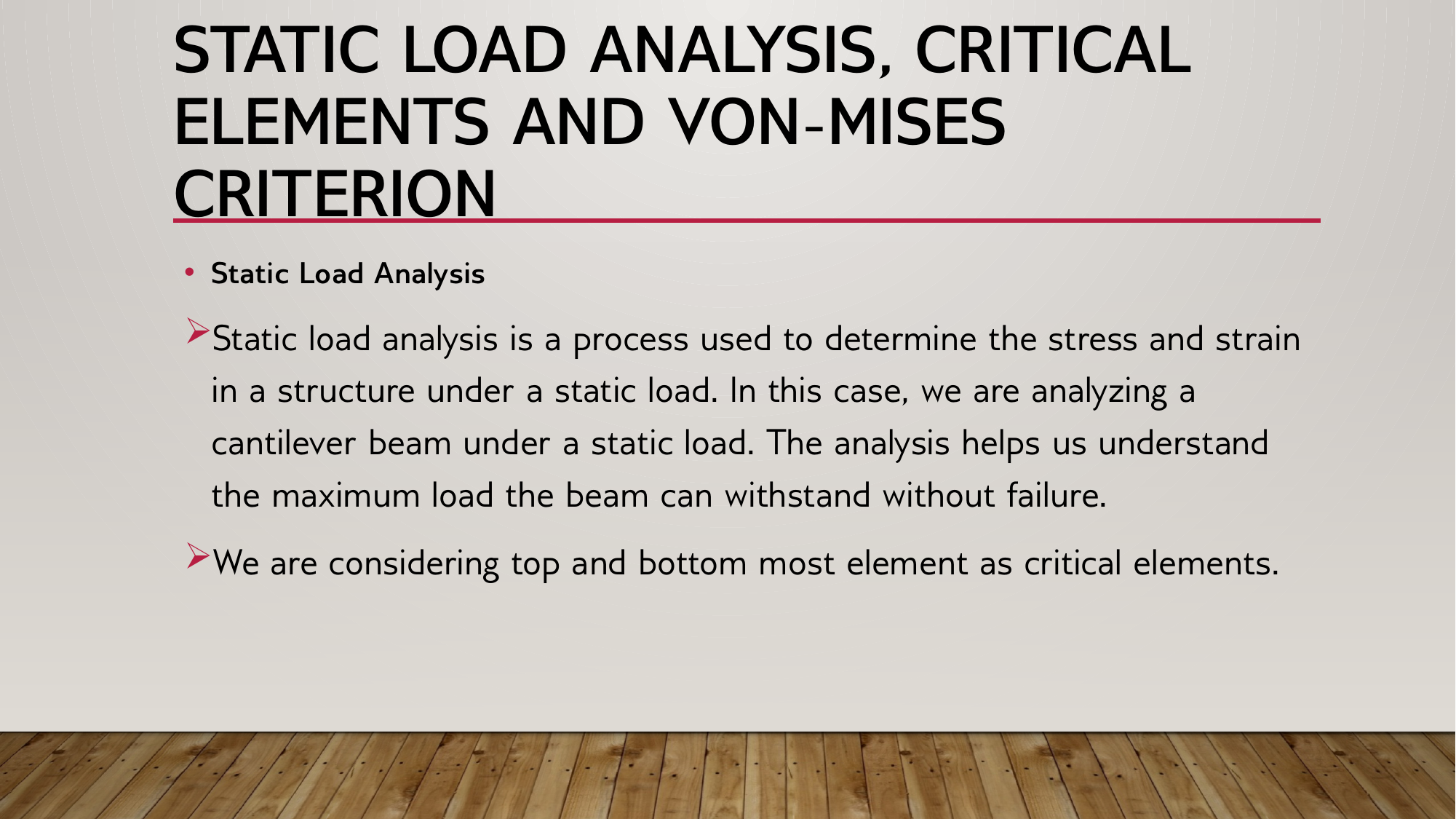

# Static Load Analysis, Critical Elements and Von-Mises Criterion
Static Load Analysis
Static load analysis is a process used to determine the stress and strain in a structure under a static load. In this case, we are analyzing a cantilever beam under a static load. The analysis helps us understand the maximum load the beam can withstand without failure.
We are considering top and bottom most element as critical elements.